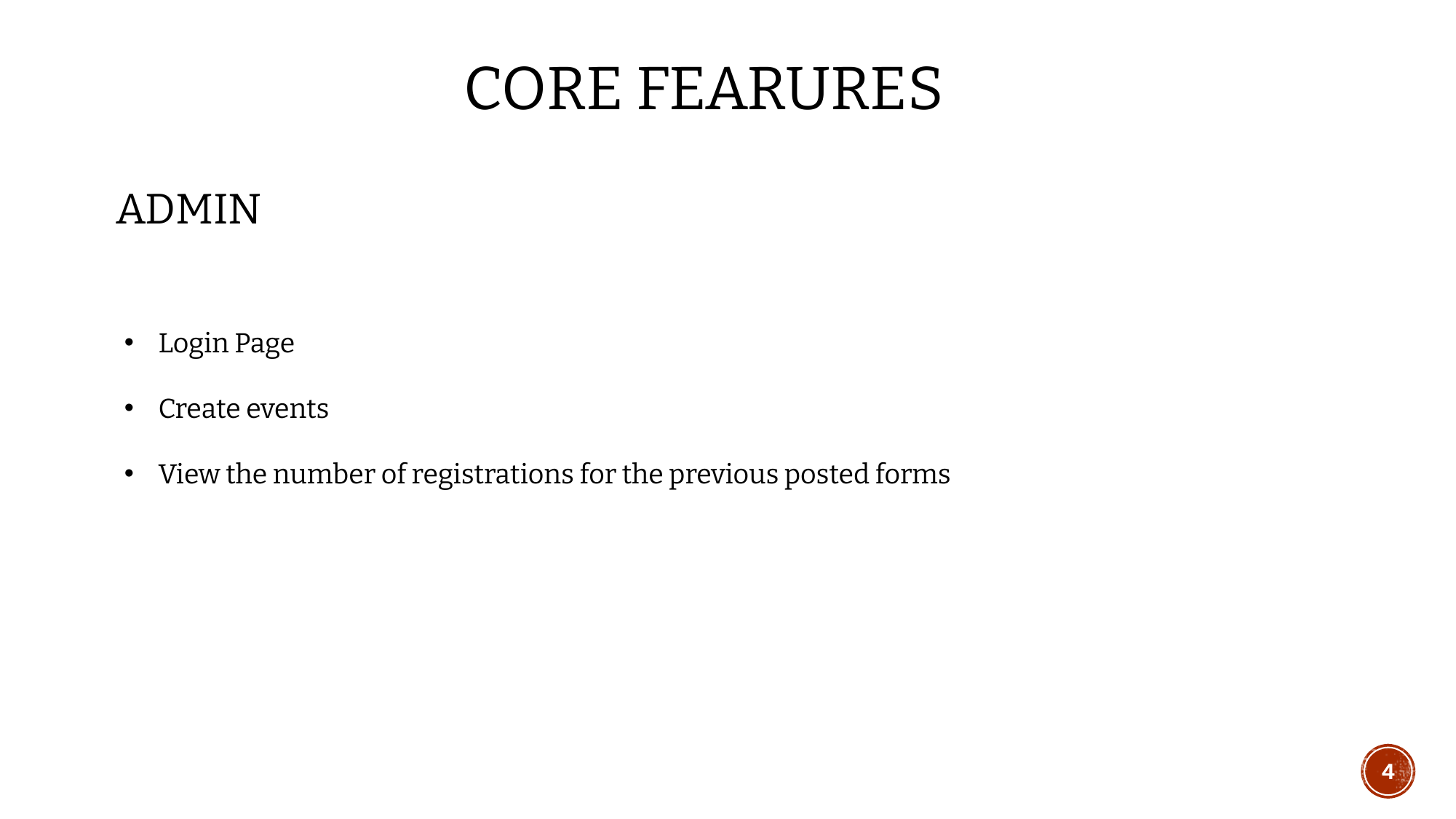

CORE FEARURES
ADMIN
Login Page

Create events

View the number of registrations for the previous posted forms

4